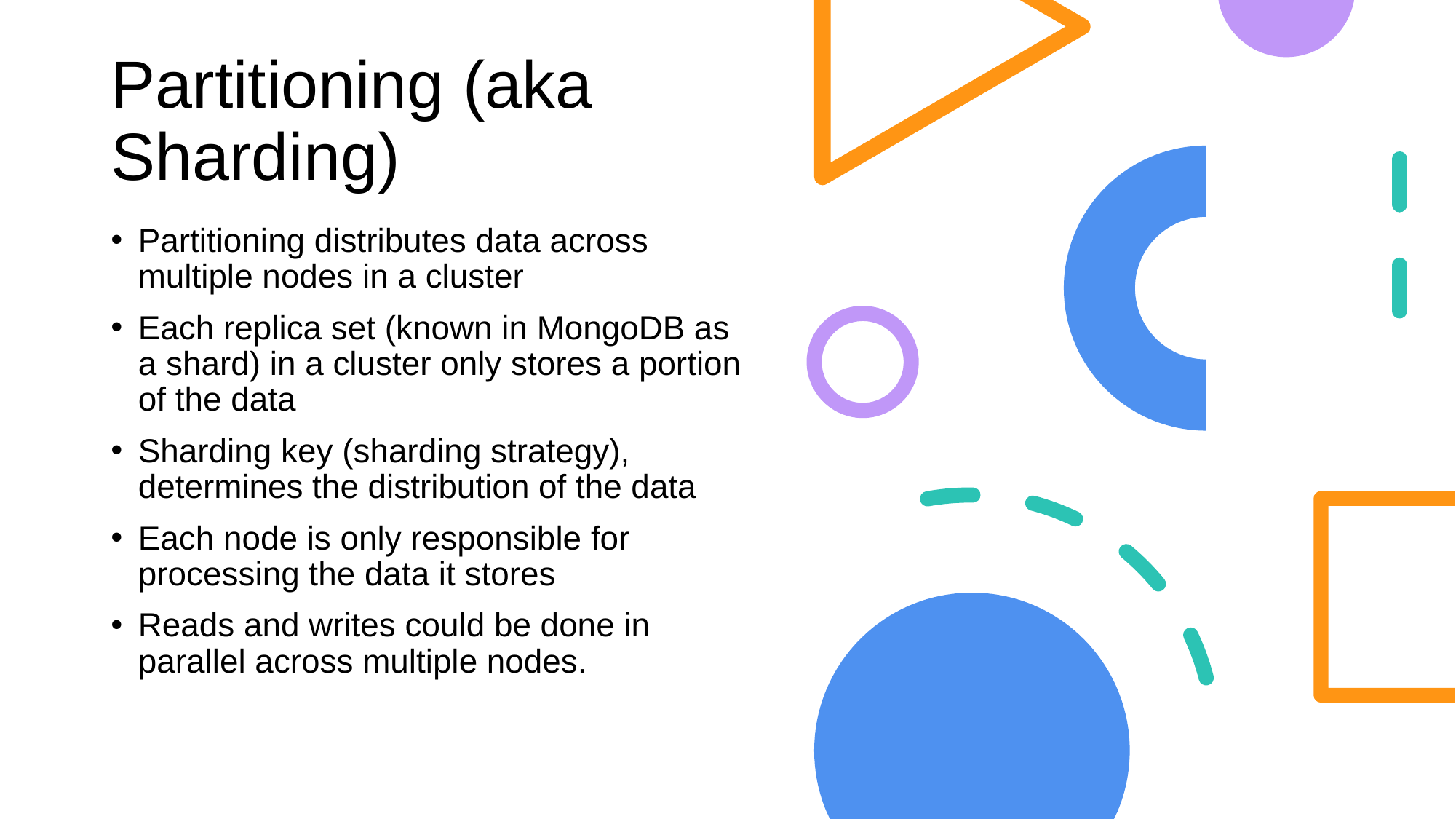

# Partitioning (aka Sharding)

Partitioning distributes data across multiple nodes in a cluster
Each replica set (known in MongoDB as a shard) in a cluster only stores a portion of the data
Sharding key (sharding strategy),  determines the distribution of the data
Each node is only responsible for processing the data it stores
Reads and writes could be done in parallel across multiple nodes.